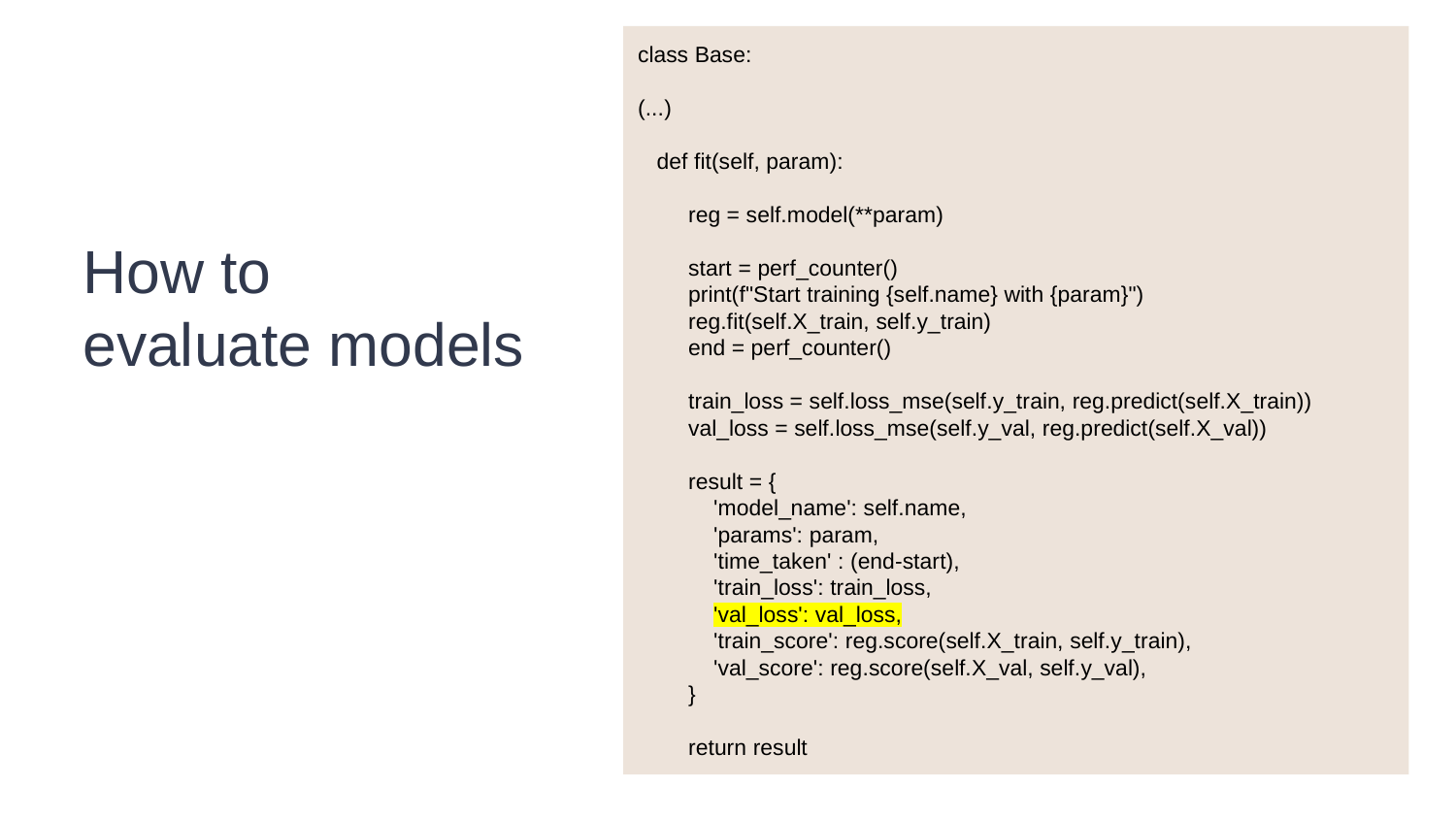

class Base:

(...)

   def fit(self, param):

        reg = self.model(**param)

        start = perf_counter()
        print(f"Start training {self.name} with {param}")
        reg.fit(self.X_train, self.y_train)
        end = perf_counter()

        train_loss = self.loss_mse(self.y_train, reg.predict(self.X_train))
        val_loss = self.loss_mse(self.y_val, reg.predict(self.X_val))

        result = {
            'model_name': self.name,
            'params': param,
            'time_taken' : (end-start),
            'train_loss': train_loss,
            'val_loss': val_loss,
            'train_score': reg.score(self.X_train, self.y_train),
            'val_score': reg.score(self.X_val, self.y_val),
        }

        return result
How to
evaluate models